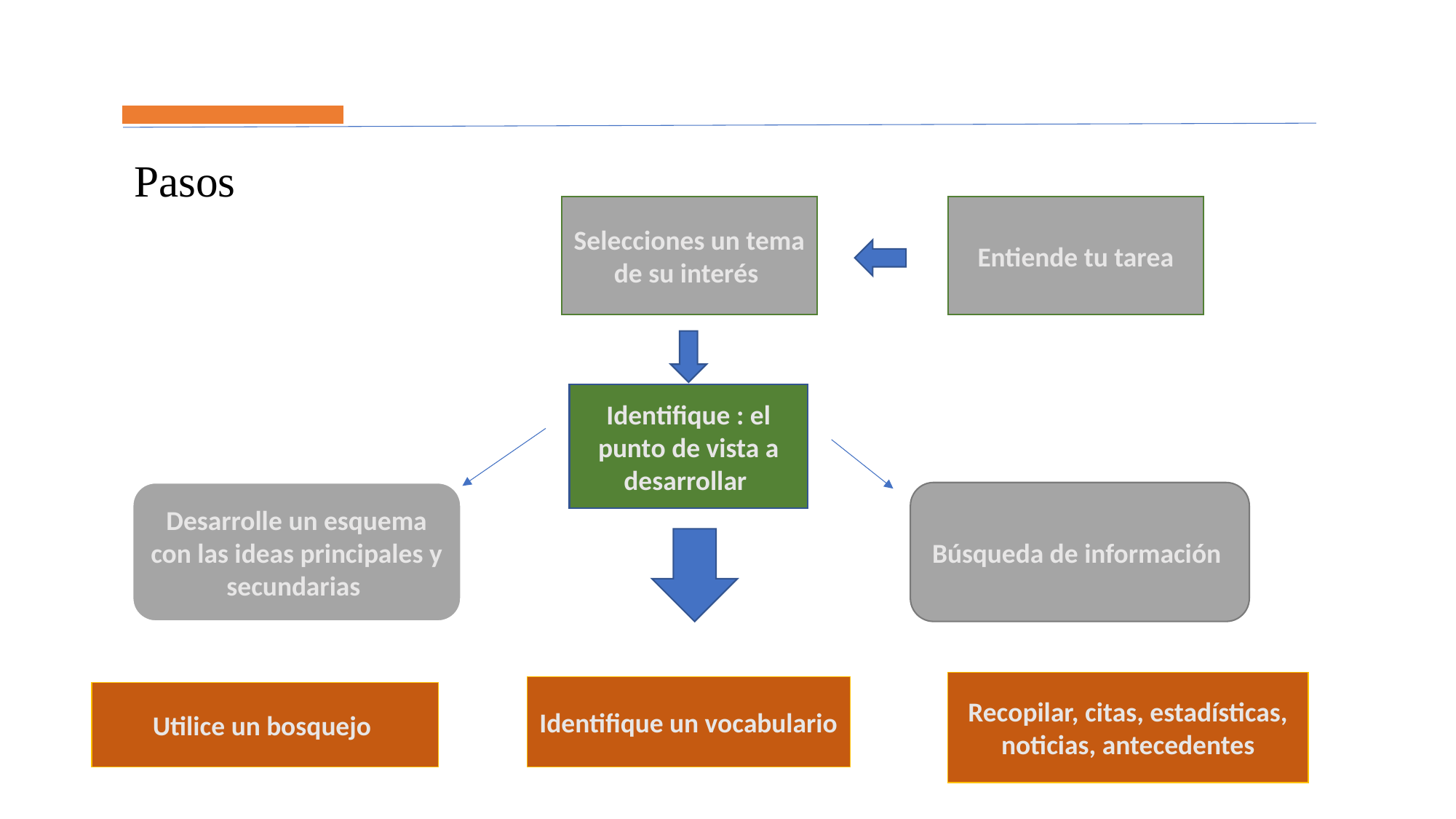

Pasos
Selecciones un tema de su interés
Entiende tu tarea

Identifique : el punto de vista a desarrollar
Desarrolle un esquema con las ideas principales y secundarias
Búsqueda de información

Recopilar, citas, estadísticas, noticias, antecedentes
Identifique un vocabulario
Utilice un bosquejo